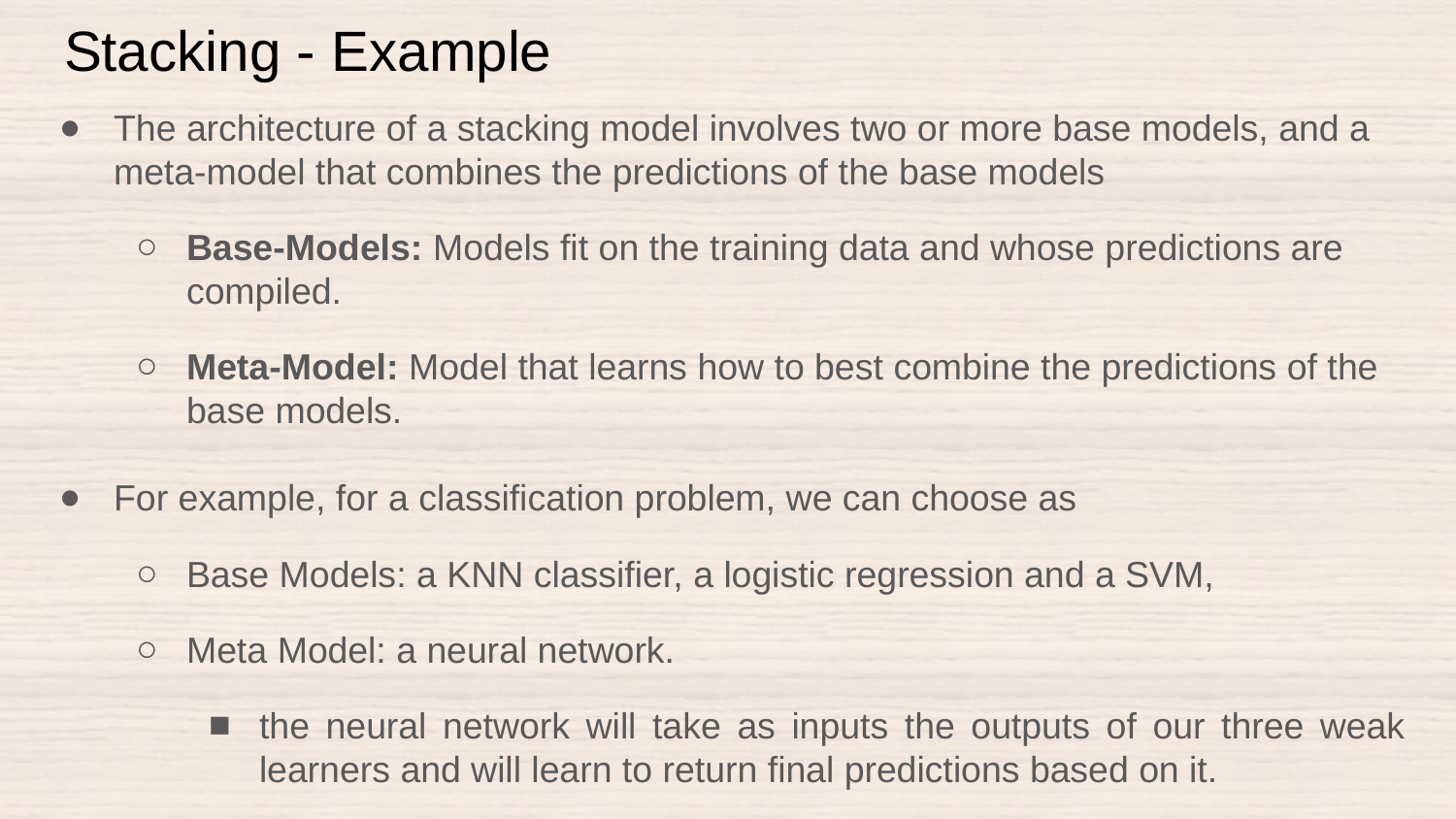

# Stacking - Example
The architecture of a stacking model involves two or more base models, and a meta-model that combines the predictions of the base models
Base-Models: Models fit on the training data and whose predictions are compiled.
Meta-Model: Model that learns how to best combine the predictions of the base models.

For example, for a classification problem, we can choose as
Base Models: a KNN classifier, a logistic regression and a SVM,
Meta Model: a neural network.
the neural network will take as inputs the outputs of our three weak learners and will learn to return final predictions based on it.